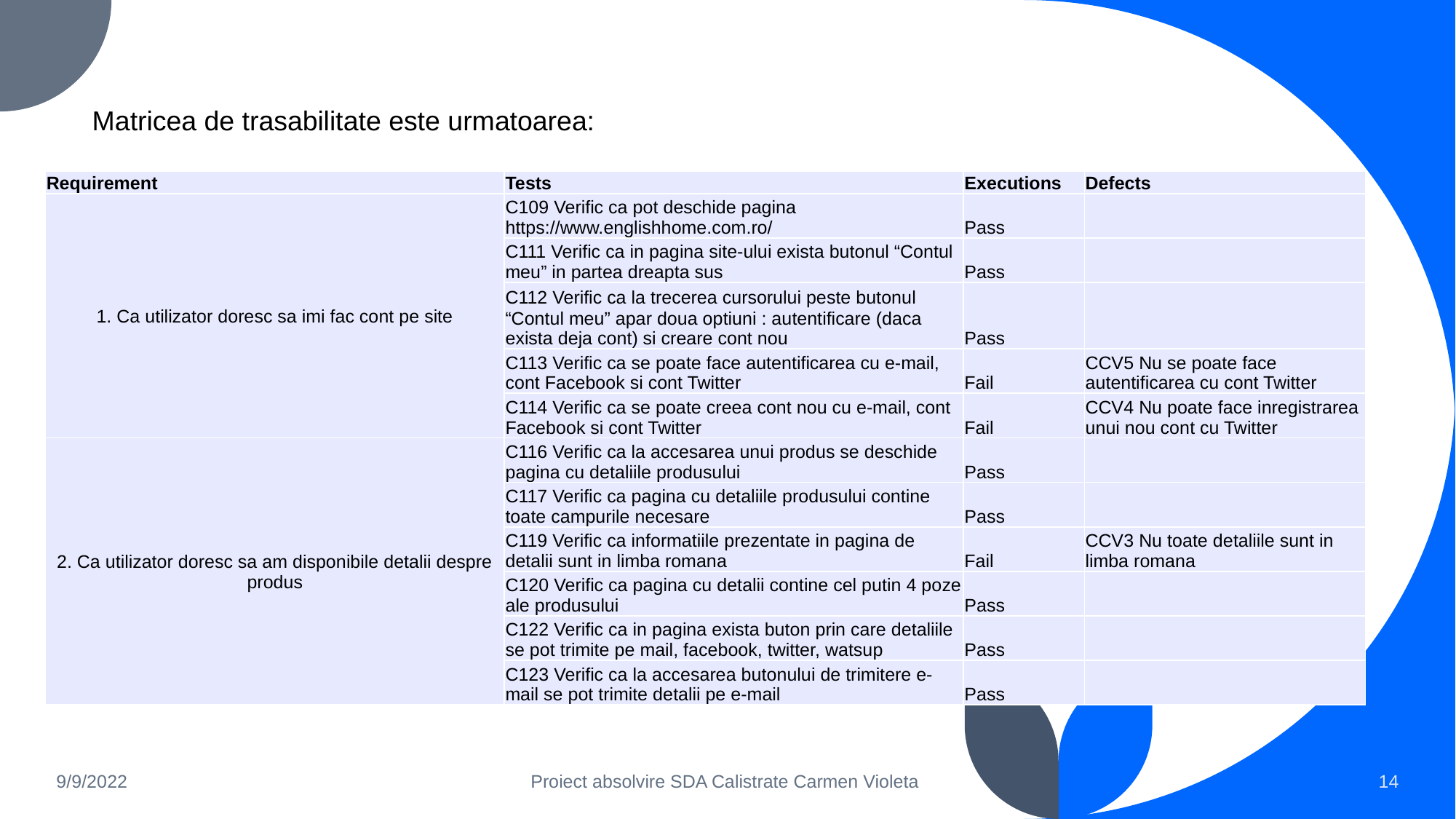

Matricea de trasabilitate este urmatoarea:
| Requirement | Tests | Executions | Defects |
| --- | --- | --- | --- |
| 1. Ca utilizator doresc sa imi fac cont pe site | C109 Verific ca pot deschide pagina https://www.englishhome.com.ro/ | Pass |  |
|  | C111 Verific ca in pagina site-ului exista butonul “Contul meu” in partea dreapta sus | Pass |  |
|  | C112 Verific ca la trecerea cursorului peste butonul “Contul meu” apar doua optiuni : autentificare (daca exista deja cont) si creare cont nou | Pass |  |
|  | C113 Verific ca se poate face autentificarea cu e-mail, cont Facebook si cont Twitter | Fail | CCV5 Nu se poate face autentificarea cu cont Twitter |
|  | C114 Verific ca se poate creea cont nou cu e-mail, cont Facebook si cont Twitter | Fail | CCV4 Nu poate face inregistrarea unui nou cont cu Twitter |
| 2. Ca utilizator doresc sa am disponibile detalii despre produs | C116 Verific ca la accesarea unui produs se deschide pagina cu detaliile produsului | Pass |  |
|  | C117 Verific ca pagina cu detaliile produsului contine toate campurile necesare | Pass |  |
|  | C119 Verific ca informatiile prezentate in pagina de detalii sunt in limba romana | Fail | CCV3 Nu toate detaliile sunt in limba romana |
|  | C120 Verific ca pagina cu detalii contine cel putin 4 poze ale produsului | Pass |  |
|  | C122 Verific ca in pagina exista buton prin care detaliile se pot trimite pe mail, facebook, twitter, watsup | Pass |  |
|  | C123 Verific ca la accesarea butonului de trimitere e-mail se pot trimite detalii pe e-mail | Pass |  |
9/9/2022
Proiect absolvire SDA Calistrate Carmen Violeta
14